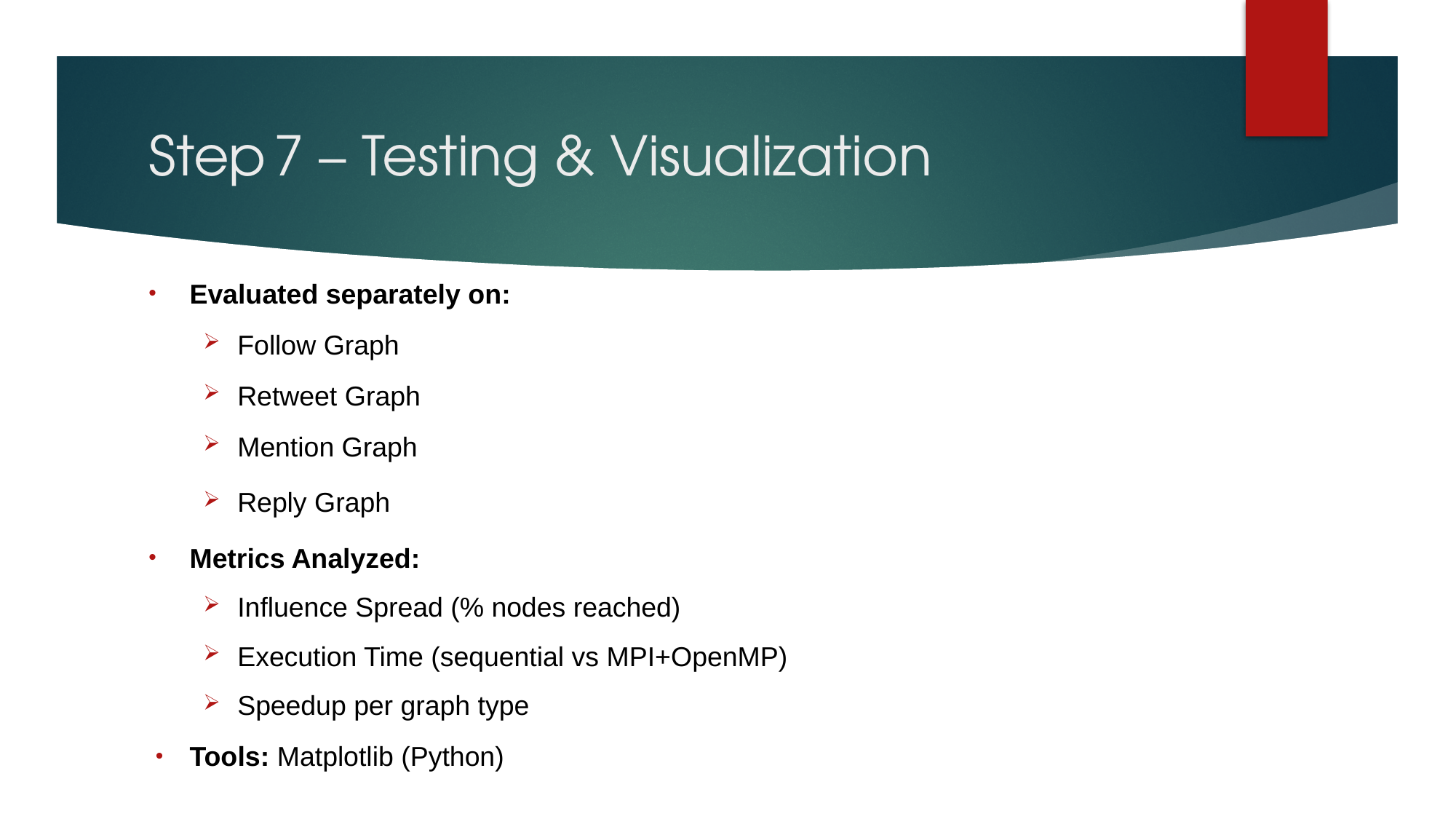

# Step 7 – Testing & Visualization
Evaluated separately on:
Follow Graph
Retweet Graph
Mention Graph
Reply Graph
Metrics Analyzed:
Influence Spread (% nodes reached)
Execution Time (sequential vs MPI+OpenMP)
Speedup per graph type
Tools: Matplotlib (Python)